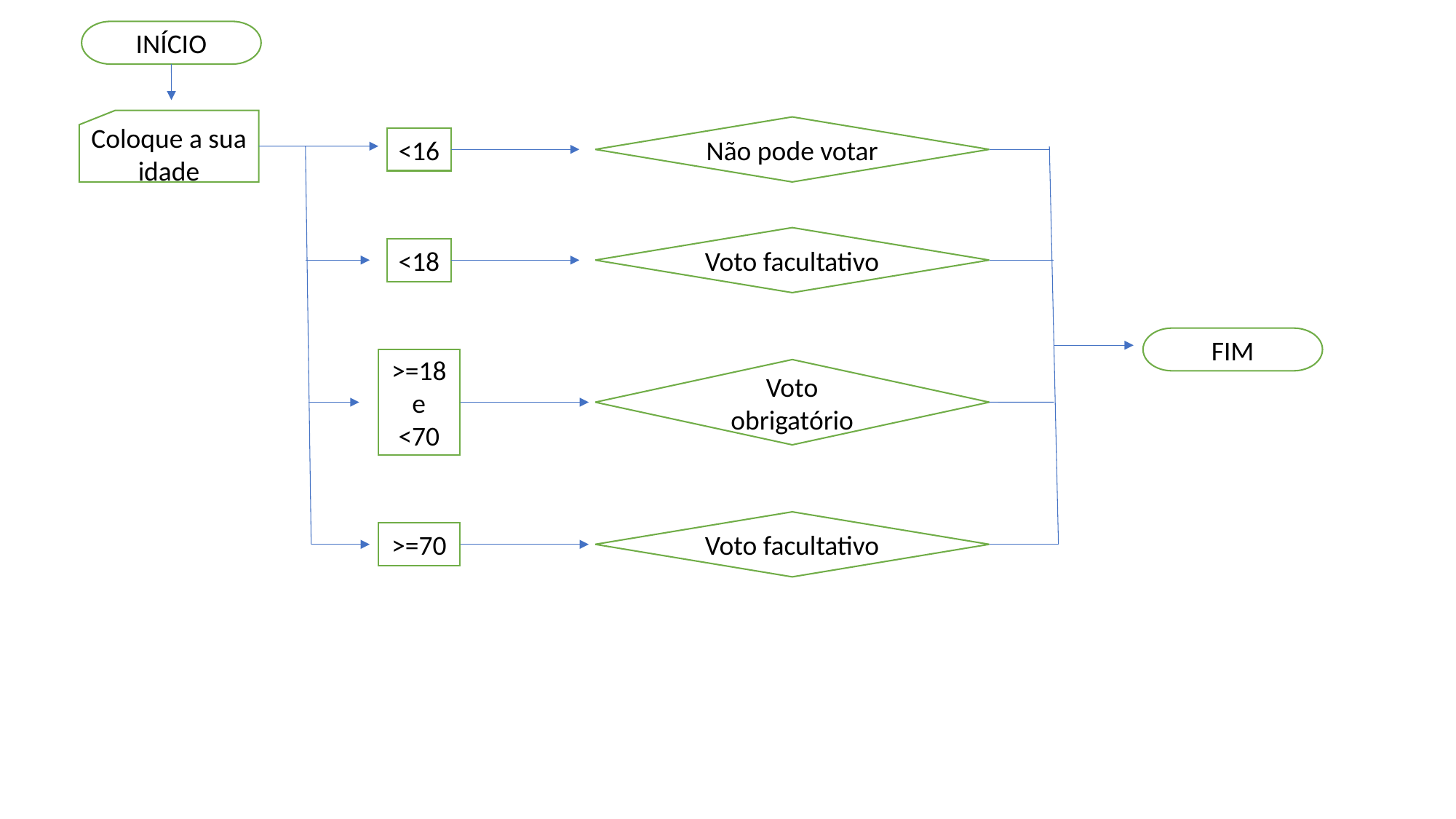

INÍCIO
Coloque a sua idade
Não pode votar
<16
Voto facultativo
<18
FIM
>=18 e <70
Voto obrigatório
Voto facultativo
>=70